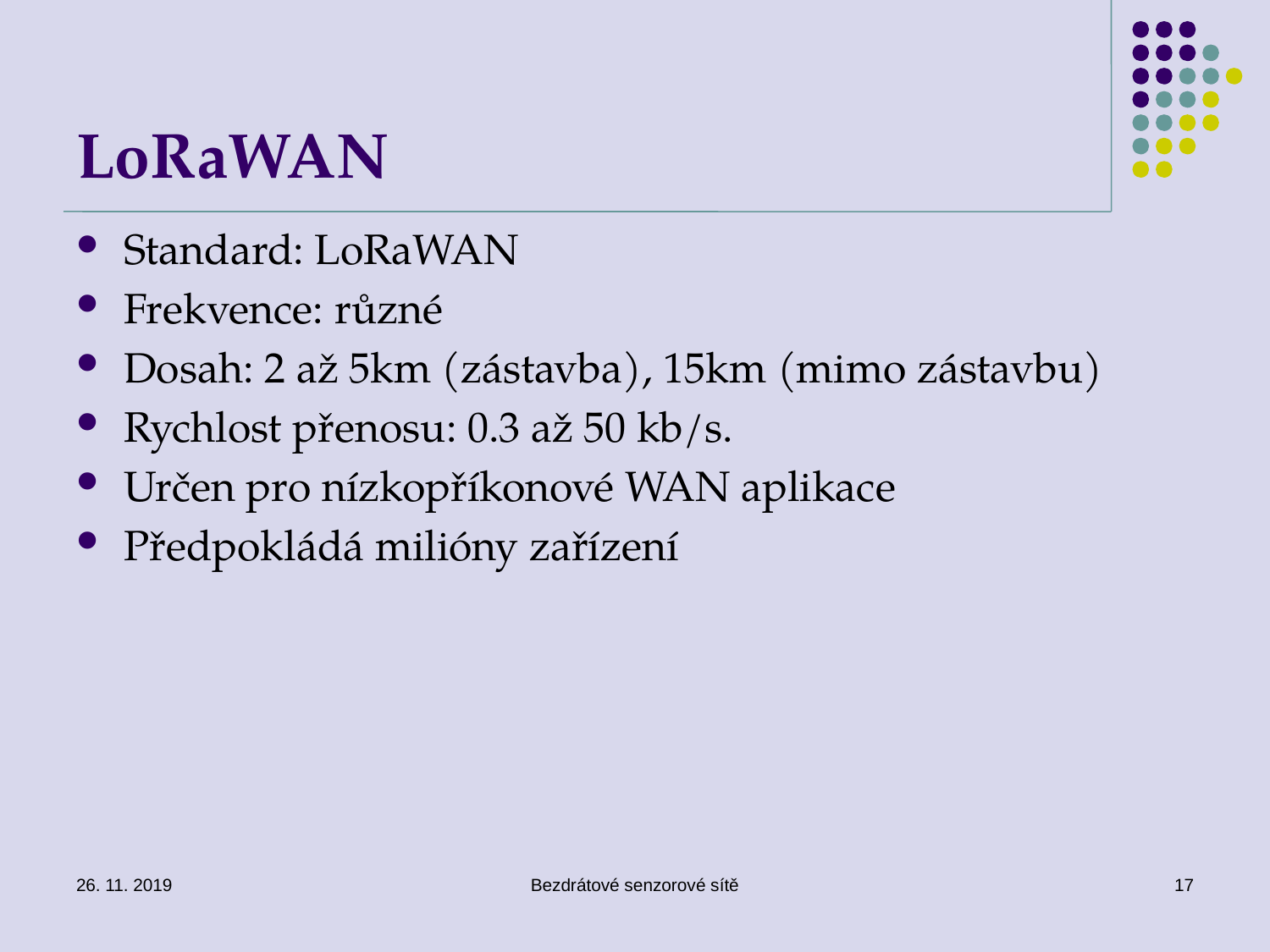

# LoRaWAN
Standard: LoRaWAN
Frekvence: různé
Dosah: 2 až 5km (zástavba), 15km (mimo zástavbu)
Rychlost přenosu: 0.3 až 50 kb/s.
Určen pro nízkopříkonové WAN aplikace
Předpokládá milióny zařízení
26. 11. 2019
Bezdrátové senzorové sítě
17